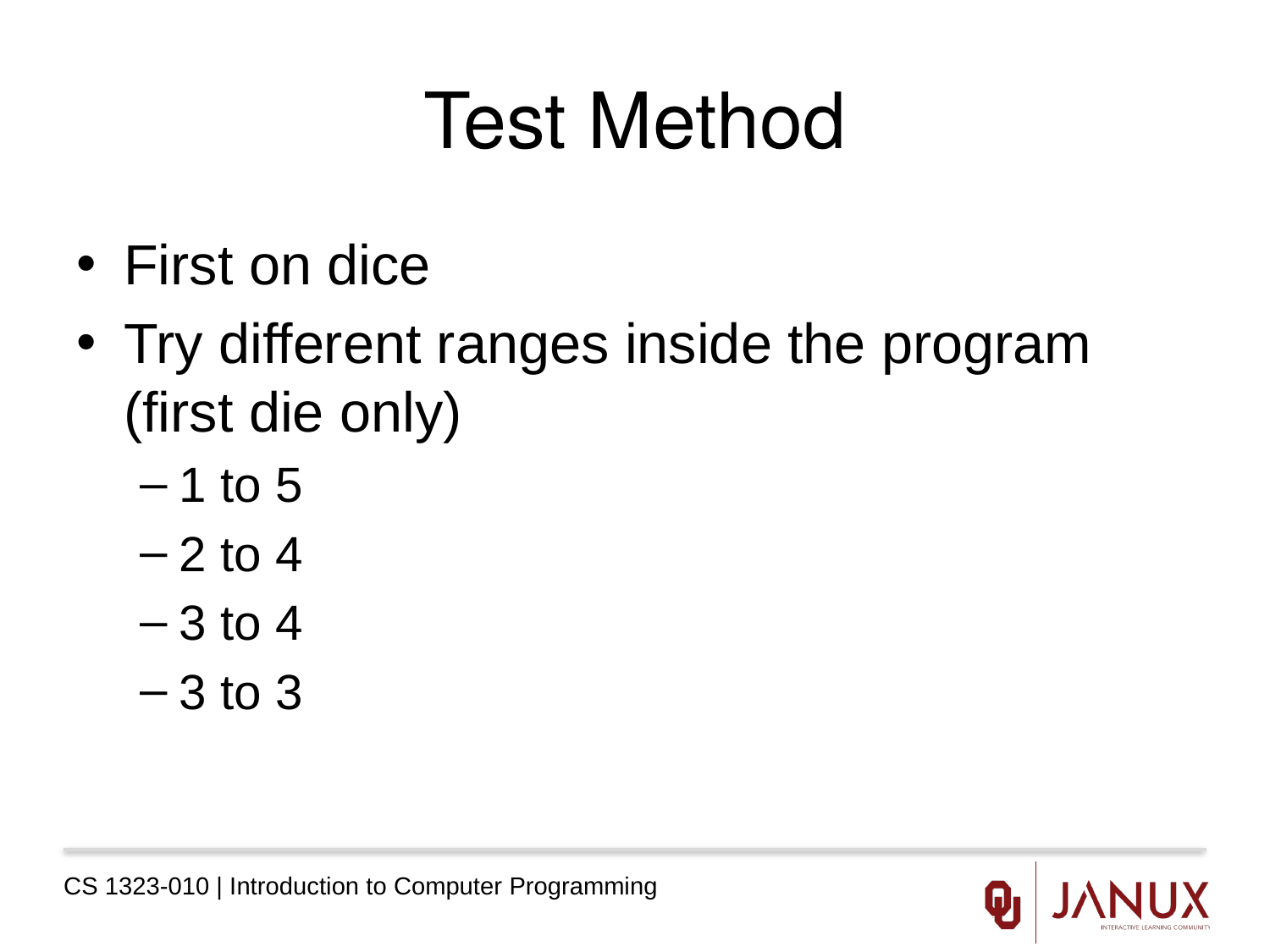

# Test Method
First on dice
Try different ranges inside the program (first die only)
1 to 5
2 to 4
3 to 4
3 to 3